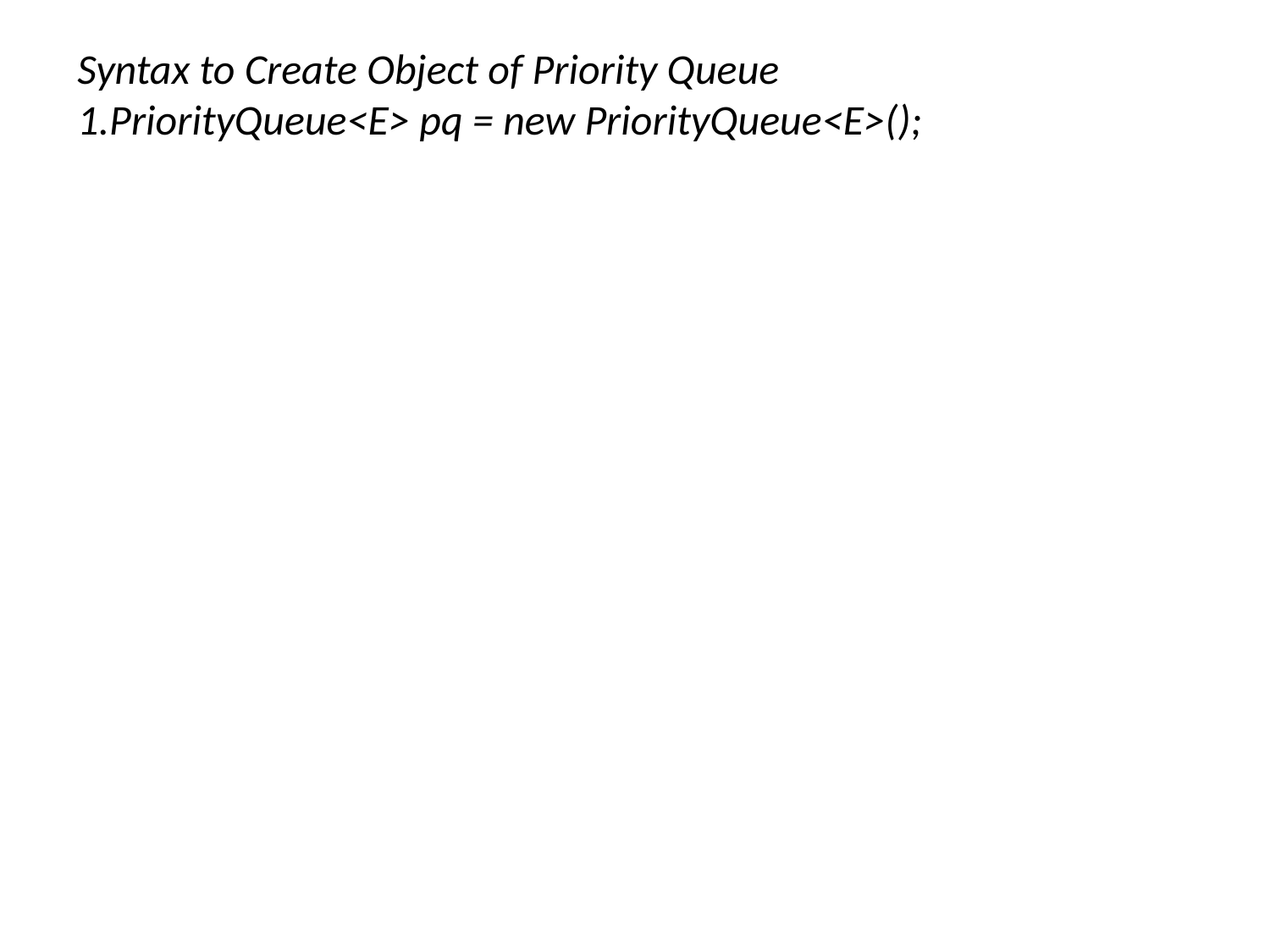

Syntax to Create Object of Priority Queue
1.PriorityQueue<E> pq = new PriorityQueue<E>();